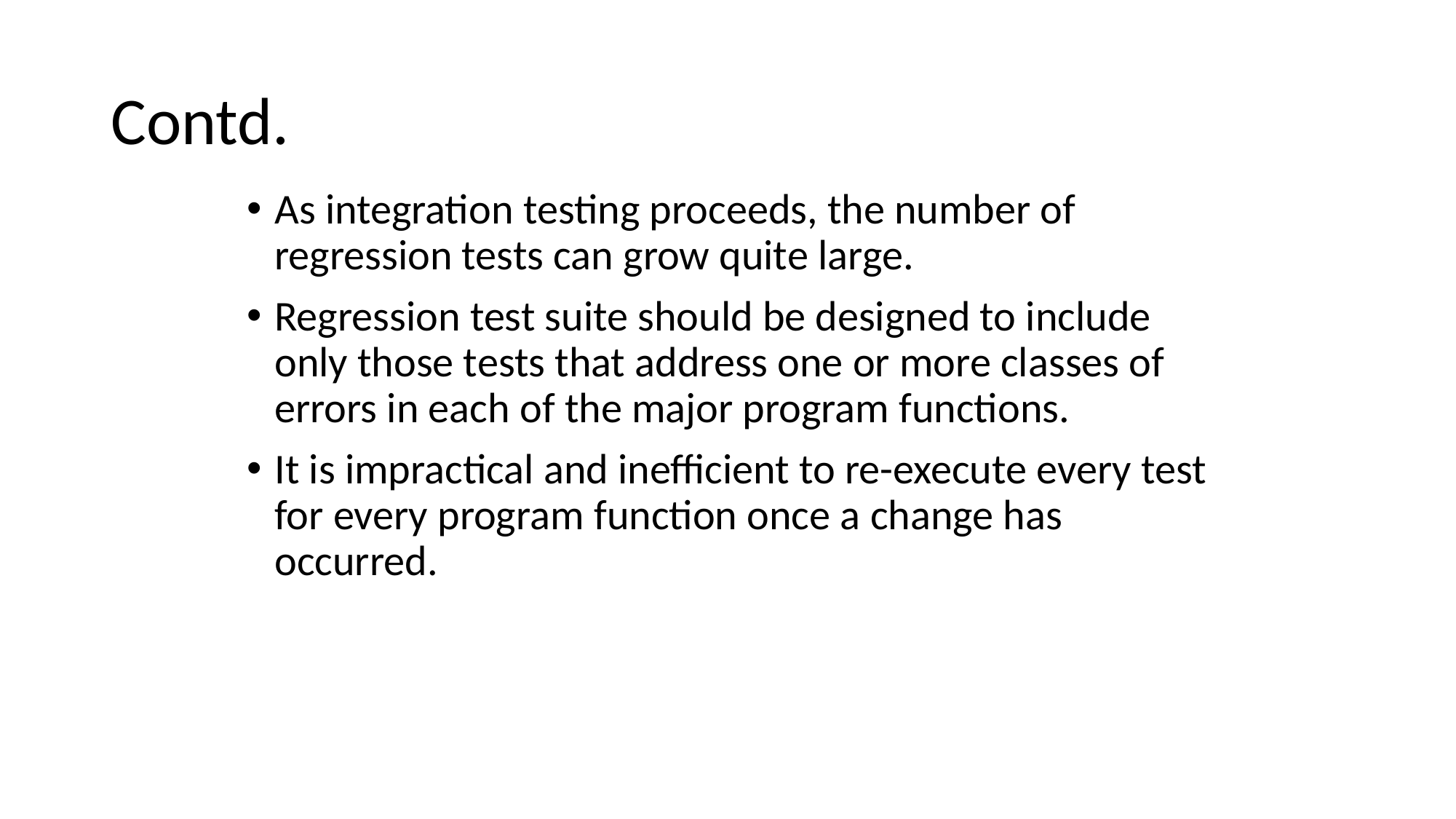

# Contd.
As integration testing proceeds, the number of regression tests can grow quite large.
Regression test suite should be designed to include only those tests that address one or more classes of errors in each of the major program functions.
It is impractical and inefficient to re-execute every test for every program function once a change has occurred.